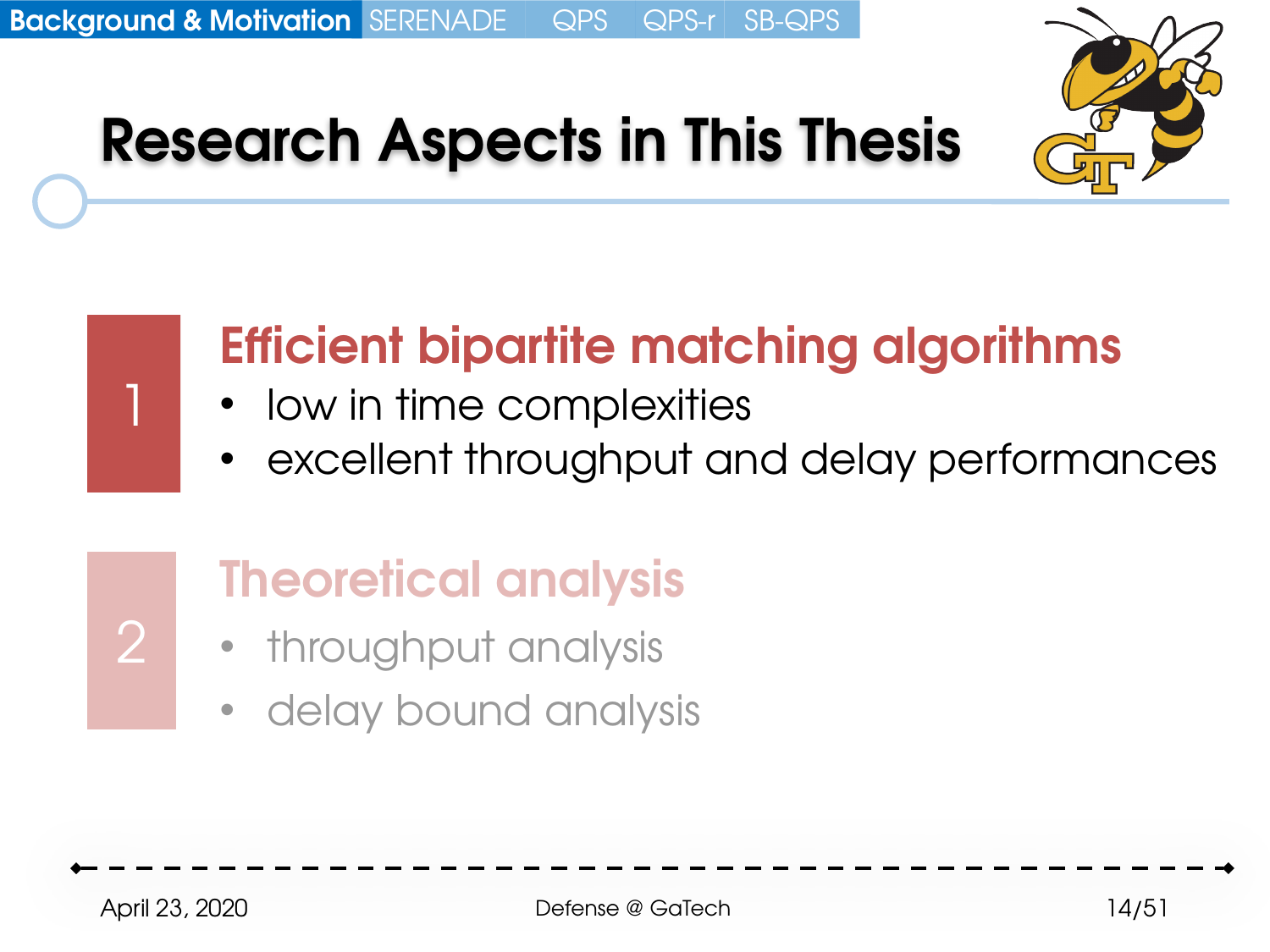

Background & Motivation
SERENADE
QPS
QPS-r
SB-QPS
# Research Aspects in This Thesis
1
Efficient bipartite matching algorithms
low in time complexities
excellent throughput and delay performances

Theoretical analysis
throughput analysis
delay bound analysis
2
April 23, 2020
Defense @ GaTech
14/51